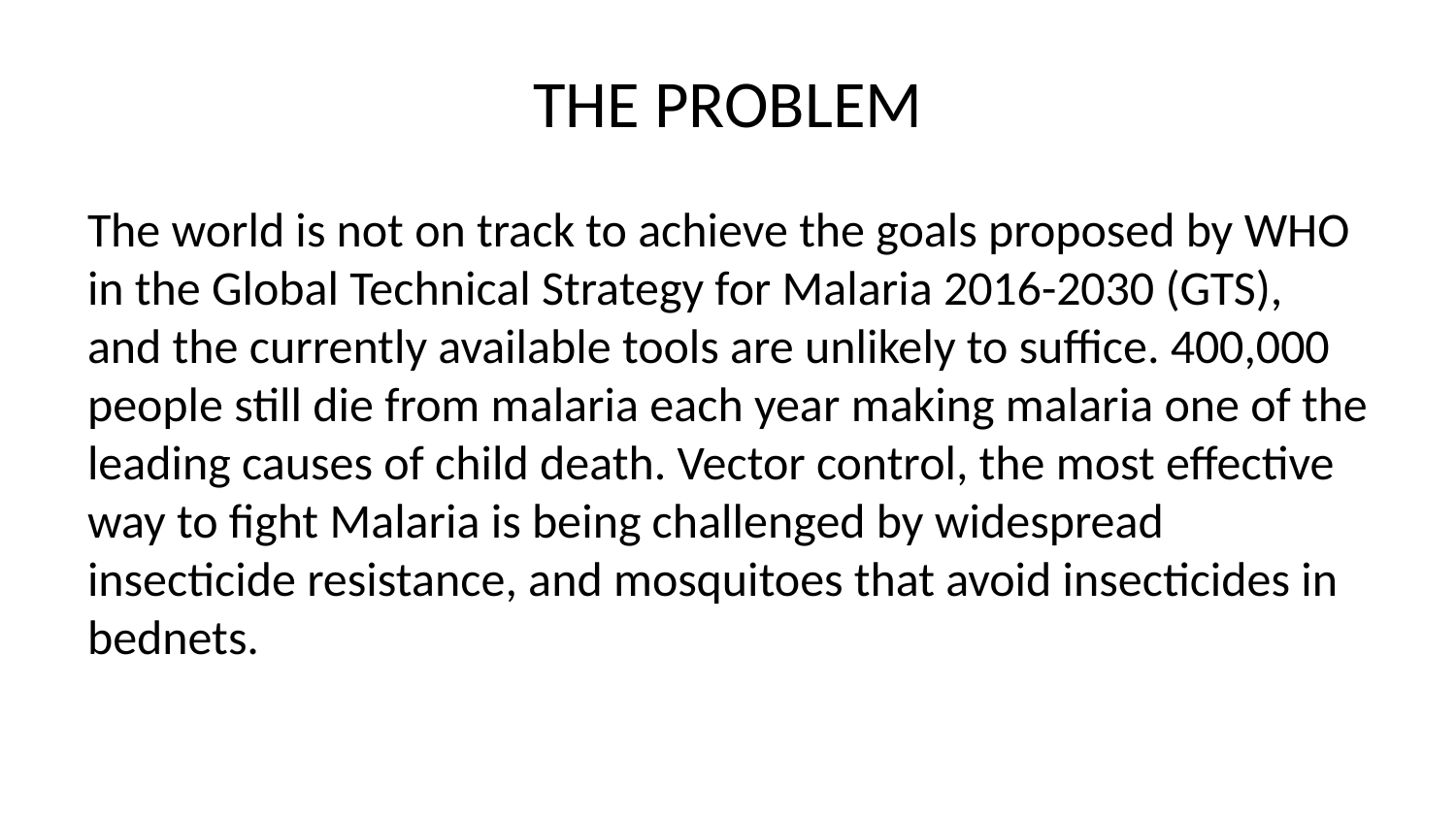

# THE PROBLEM
The world is not on track to achieve the goals proposed by WHO in the Global Technical Strategy for Malaria 2016-2030 (GTS), and the currently available tools are unlikely to suffice. 400,000 people still die from malaria each year making malaria one of the leading causes of child death. Vector control, the most effective way to fight Malaria is being challenged by widespread insecticide resistance, and mosquitoes that avoid insecticides in bednets.